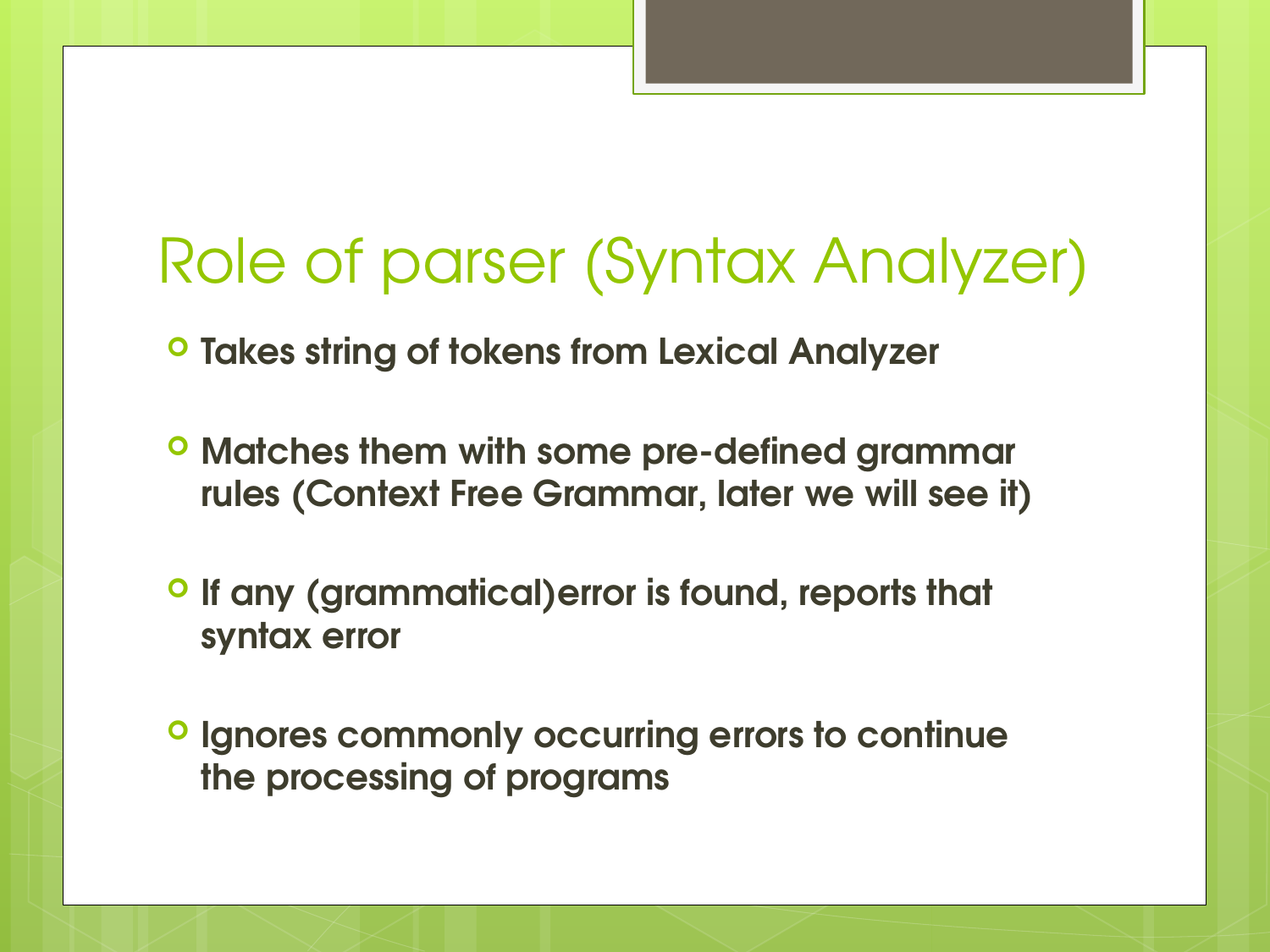

# Role of parser (Syntax Analyzer)
Takes string of tokens from Lexical Analyzer

Matches them with some pre-defined grammar rules (Context Free Grammar, later we will see it)

If any (grammatical)error is found, reports that syntax error

Ignores commonly occurring errors to continue the processing of programs